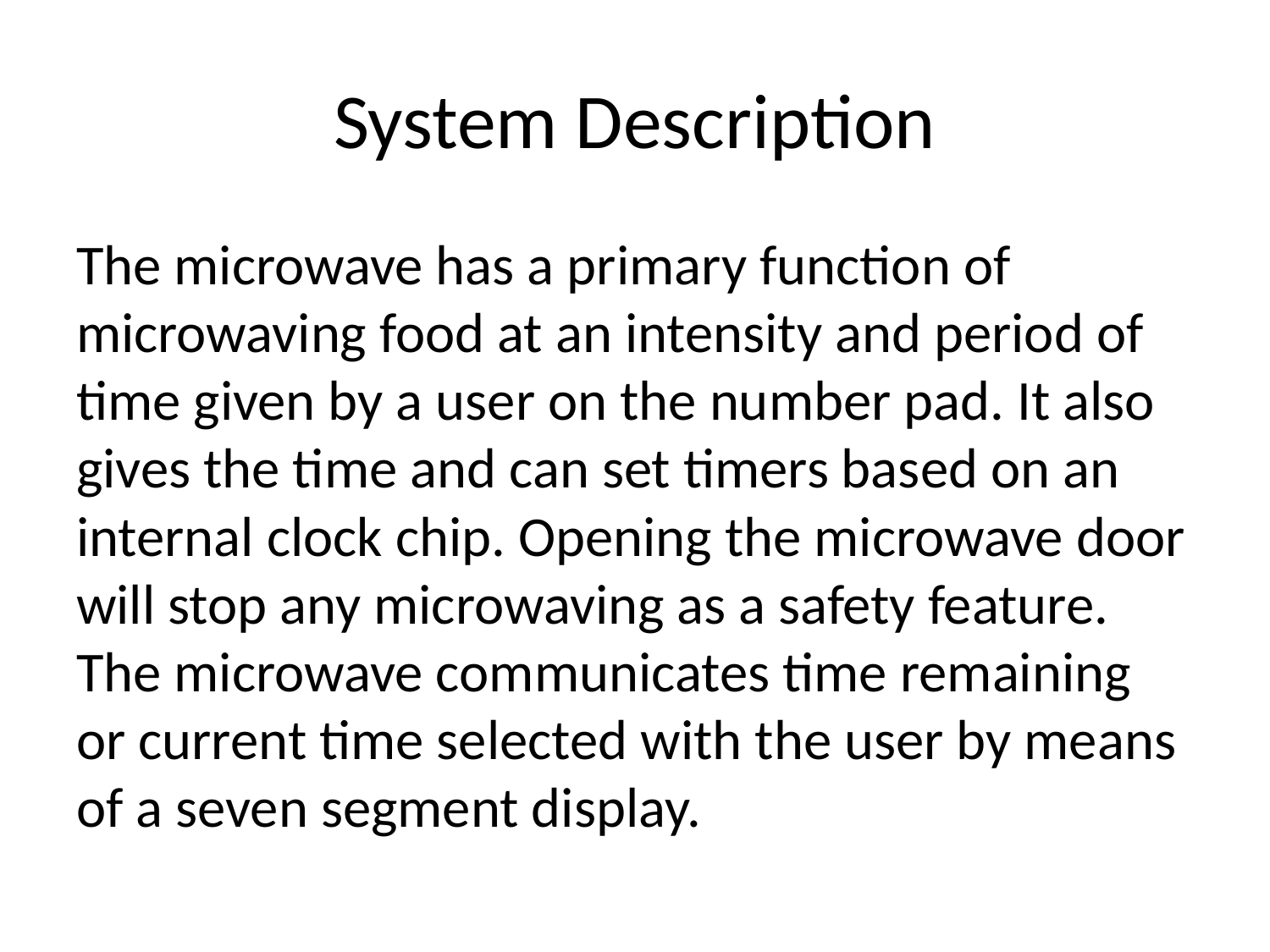

# System Description
The microwave has a primary function of microwaving food at an intensity and period of time given by a user on the number pad. It also gives the time and can set timers based on an internal clock chip. Opening the microwave door will stop any microwaving as a safety feature. The microwave communicates time remaining or current time selected with the user by means of a seven segment display.